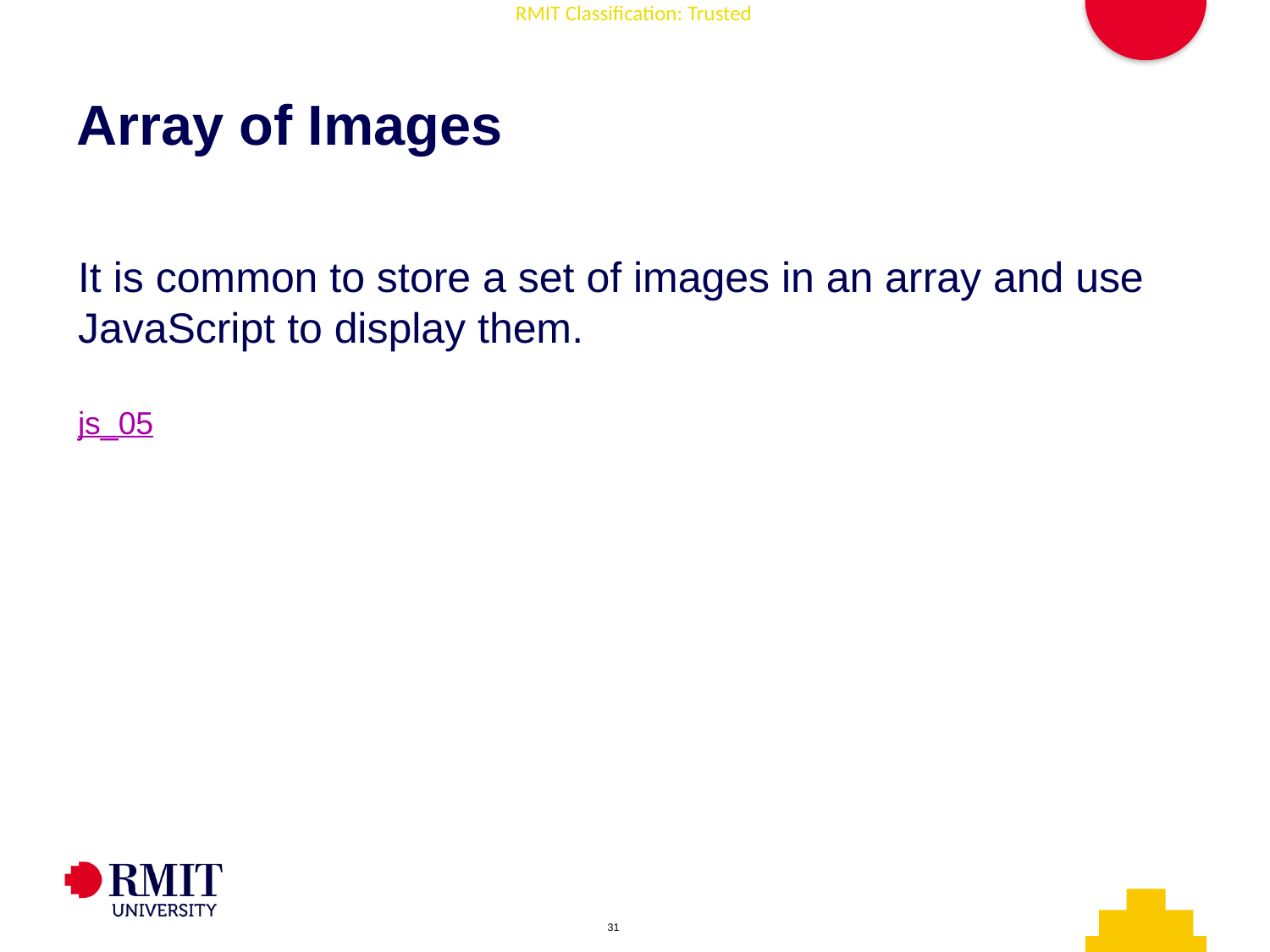

# Array of Images
It is common to store a set of images in an array and use JavaScript to display them.

js_05
AD006 Associate Degree in IT